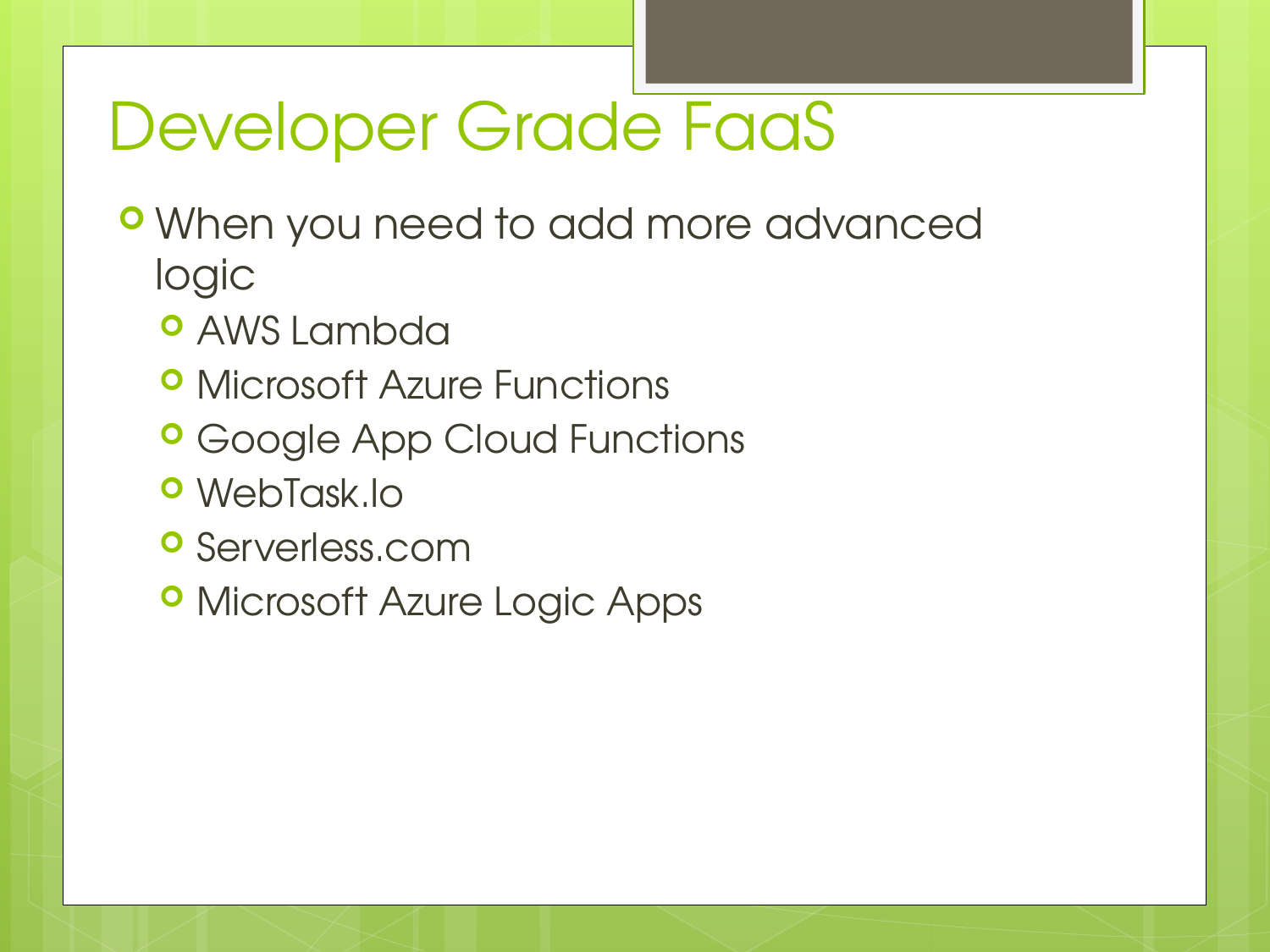

# Developer Grade FaaS
When you need to add more advanced logic
AWS Lambda
Microsoft Azure Functions
Google App Cloud Functions
WebTask.Io
Serverless.com
Microsoft Azure Logic Apps